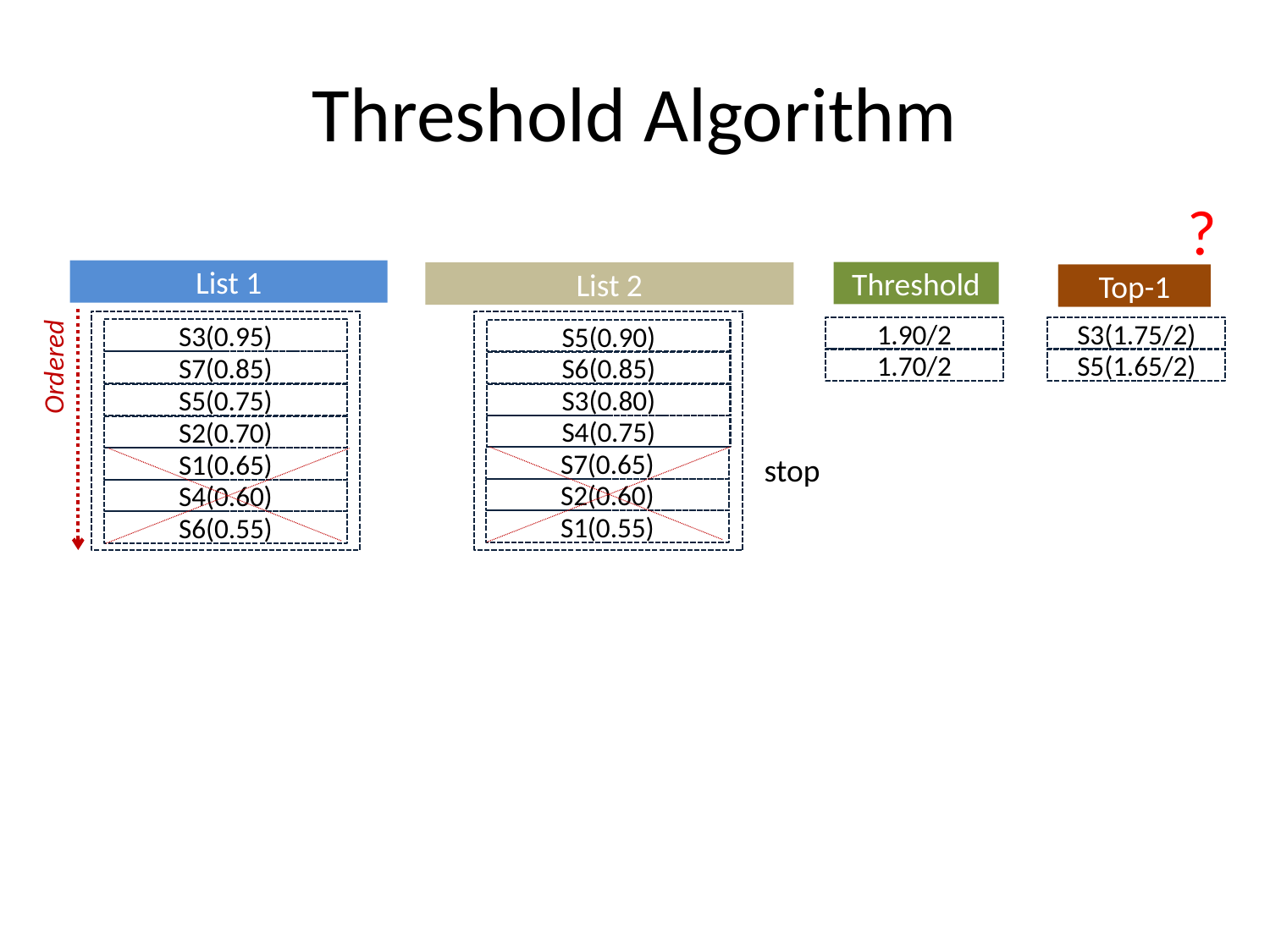

# Threshold Algorithm
?
List 1
Threshold
List 2
Top-k
Top-1

1.90/2
S3(1.75/2)
S3(0.95)
S5(0.90)
Ordered
1.70/2
S5(1.65/2)
S7(0.85)
S6(0.85)
S5(0.75)
S3(0.80)
S4(0.75)
S2(0.70)
stop
S7(0.65)
S1(0.65)
S2(0.60)
S4(0.60)
S1(0.55)
S6(0.55)